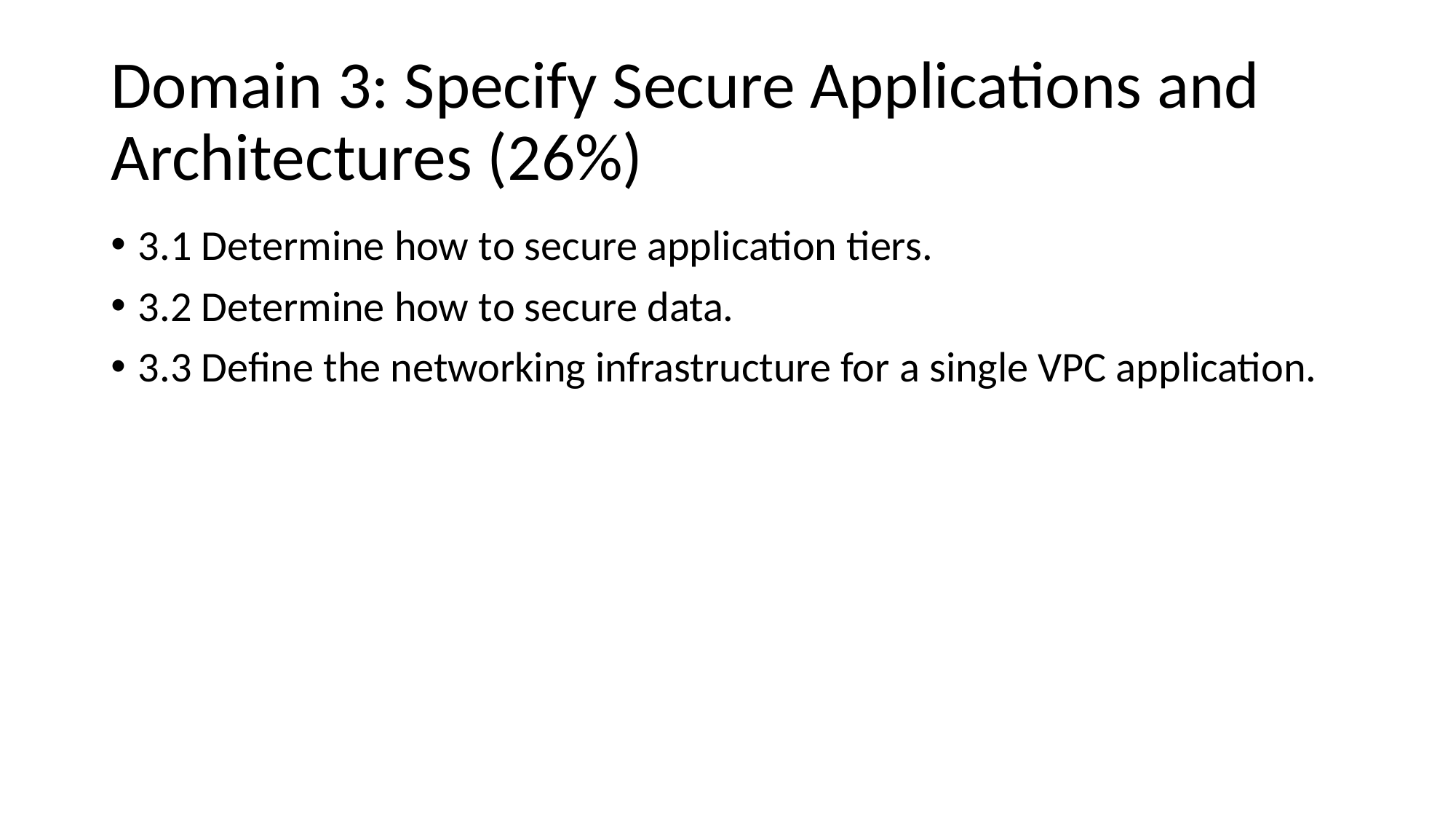

# Domain 3: Specify Secure Applications and Architectures (26%)
3.1 Determine how to secure application tiers.
3.2 Determine how to secure data.
3.3 Define the networking infrastructure for a single VPC application.